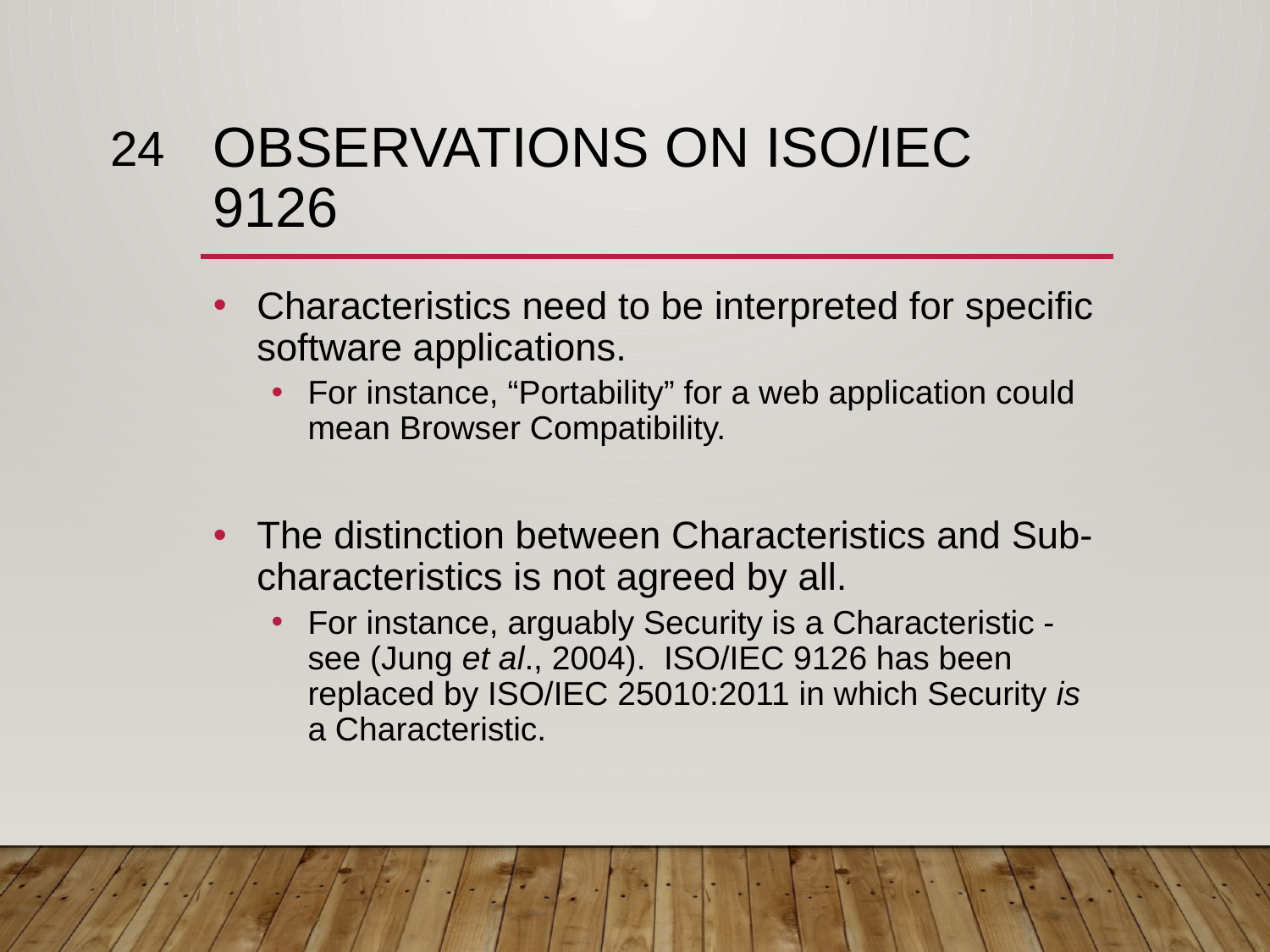

24
# Observations on ISO/IEC 9126
Characteristics need to be interpreted for specific software applications.
For instance, “Portability” for a web application could mean Browser Compatibility.

The distinction between Characteristics and Sub-characteristics is not agreed by all.
For instance, arguably Security is a Characteristic - see (Jung et al., 2004).  ISO/IEC 9126 has been replaced by ISO/IEC 25010:2011 in which Security is a Characteristic.